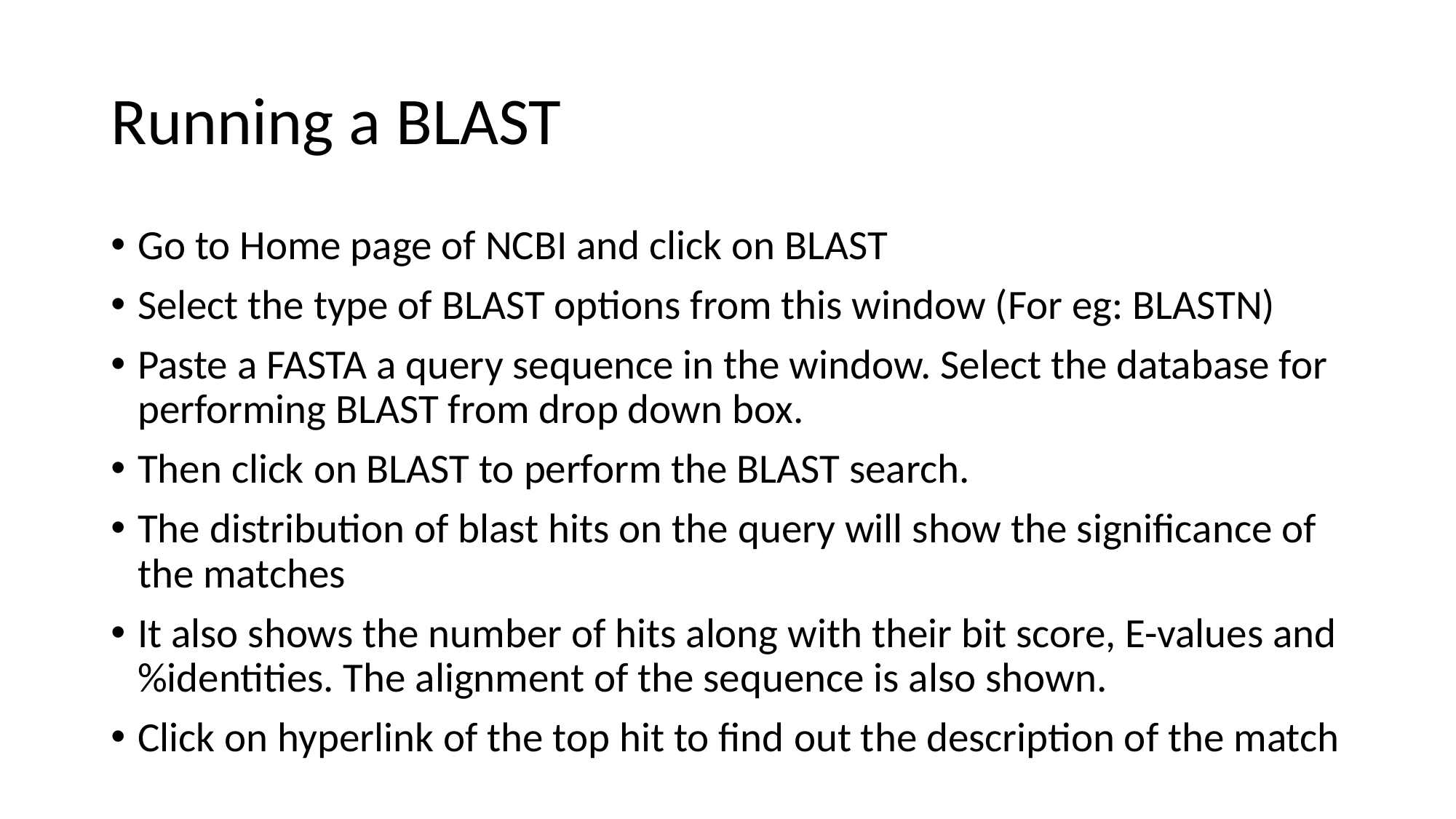

# Running a BLAST
Go to Home page of NCBI and click on BLAST
Select the type of BLAST options from this window (For eg: BLASTN)
Paste a FASTA a query sequence in the window. Select the database for performing BLAST from drop down box.
Then click on BLAST to perform the BLAST search.
The distribution of blast hits on the query will show the significance of the matches
It also shows the number of hits along with their bit score, E-values and %identities. The alignment of the sequence is also shown.
Click on hyperlink of the top hit to find out the description of the match